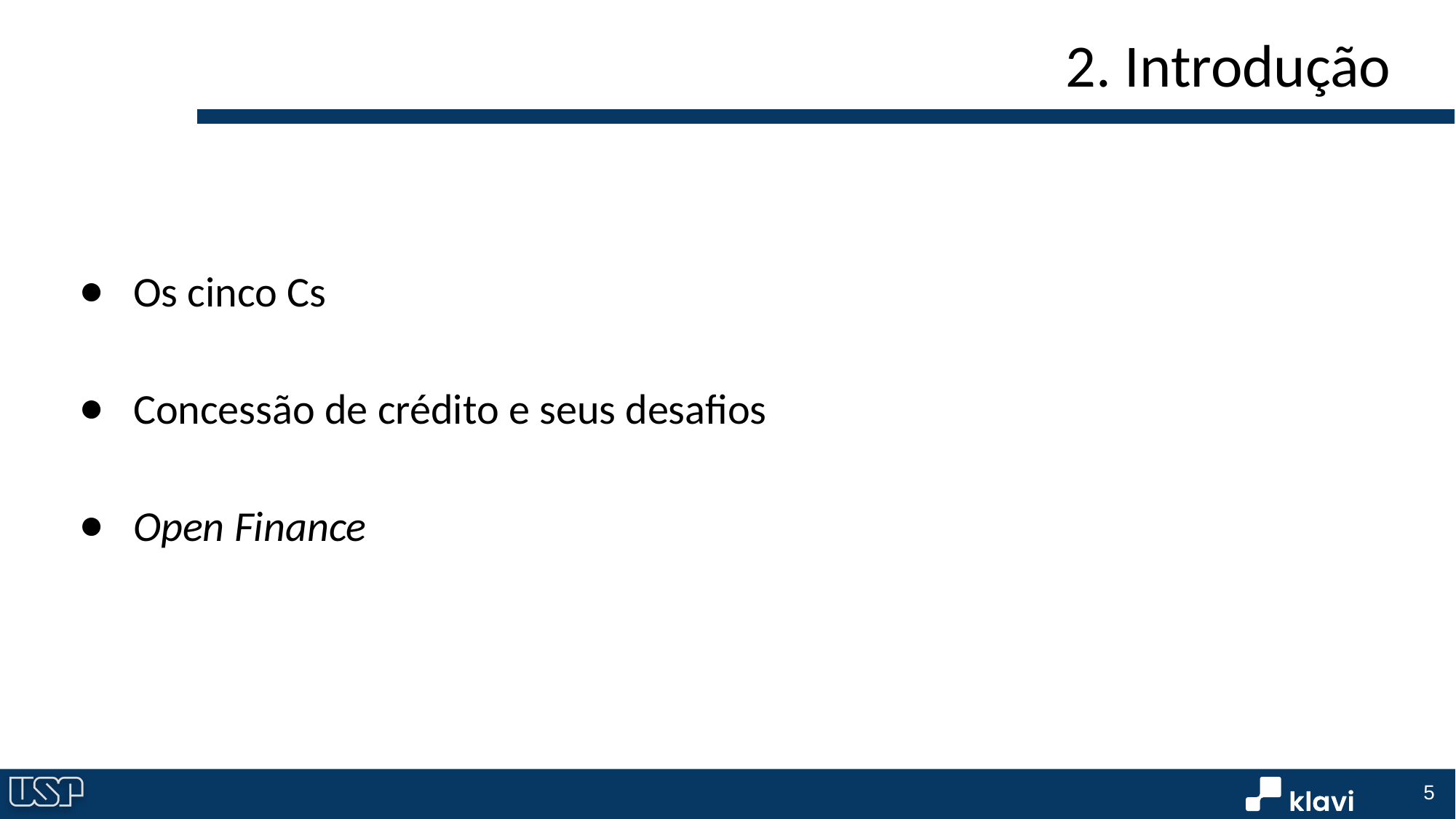

# 2. Introdução

Os cinco Cs

Concessão de crédito e seus desafios

Open Finance

5